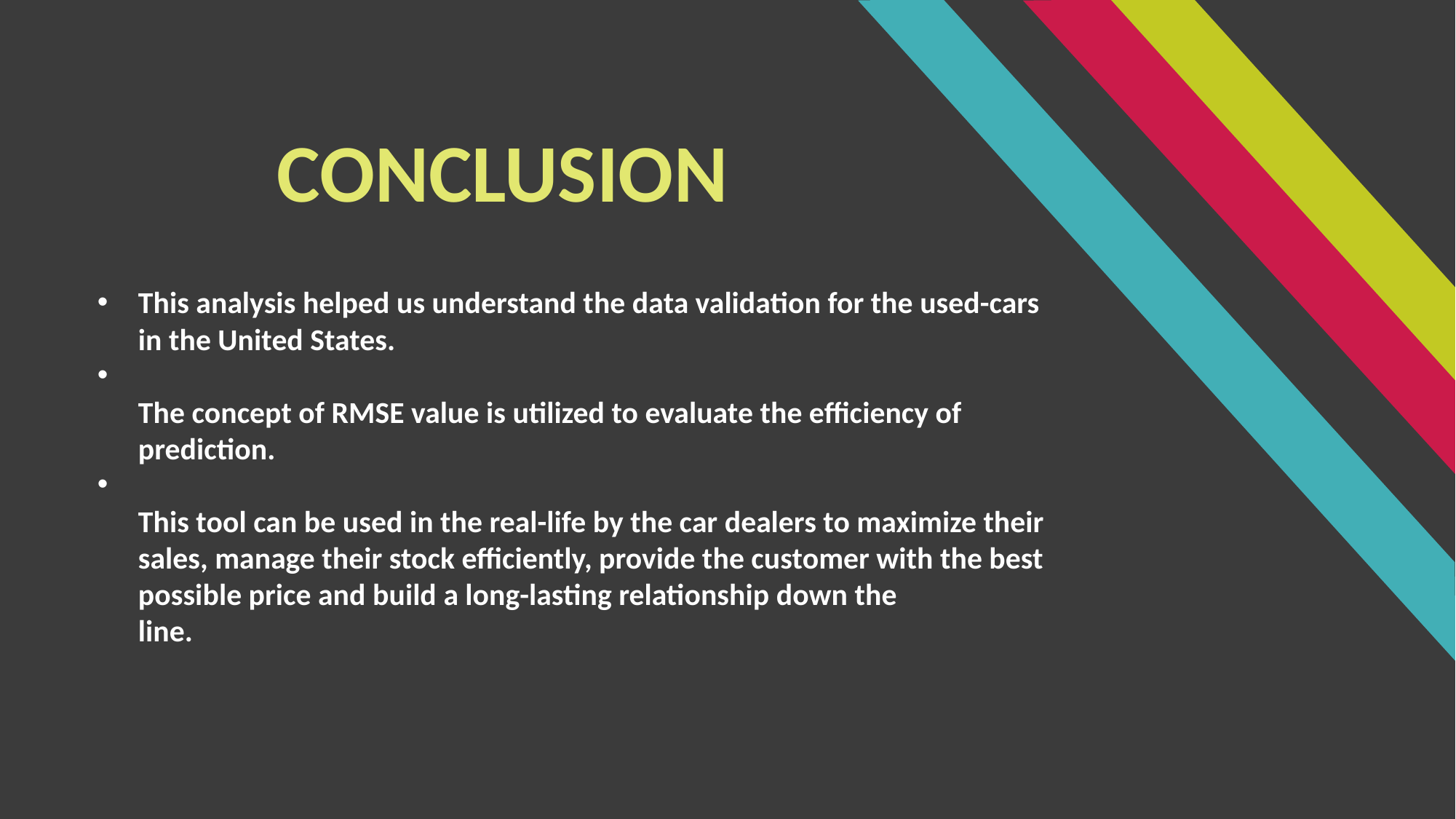

CONCLUSION
This analysis helped us understand the data validation for the used-cars in the United States.
The concept of RMSE value is utilized to evaluate the efficiency of prediction.
This tool can be used in the real-life by the car dealers to maximize their sales, manage their stock efficiently, provide the customer with the best possible price and build a long-lasting relationship down the line.